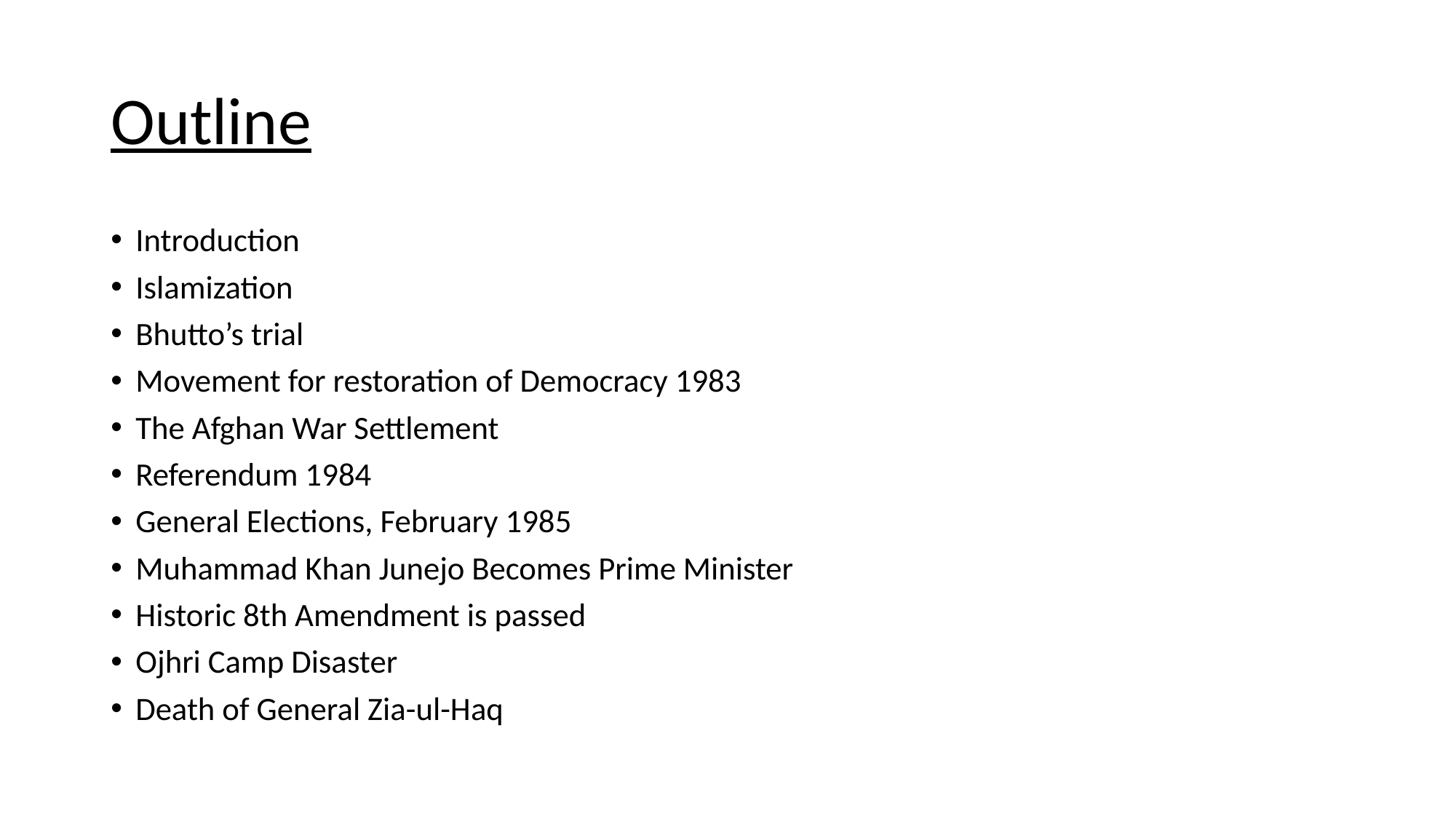

# Outline
Introduction
Islamization
Bhutto’s trial
Movement for restoration of Democracy 1983
The Afghan War Settlement
Referendum 1984
General Elections, February 1985
Muhammad Khan Junejo Becomes Prime Minister
Historic 8th Amendment is passed
Ojhri Camp Disaster
Death of General Zia-ul-Haq